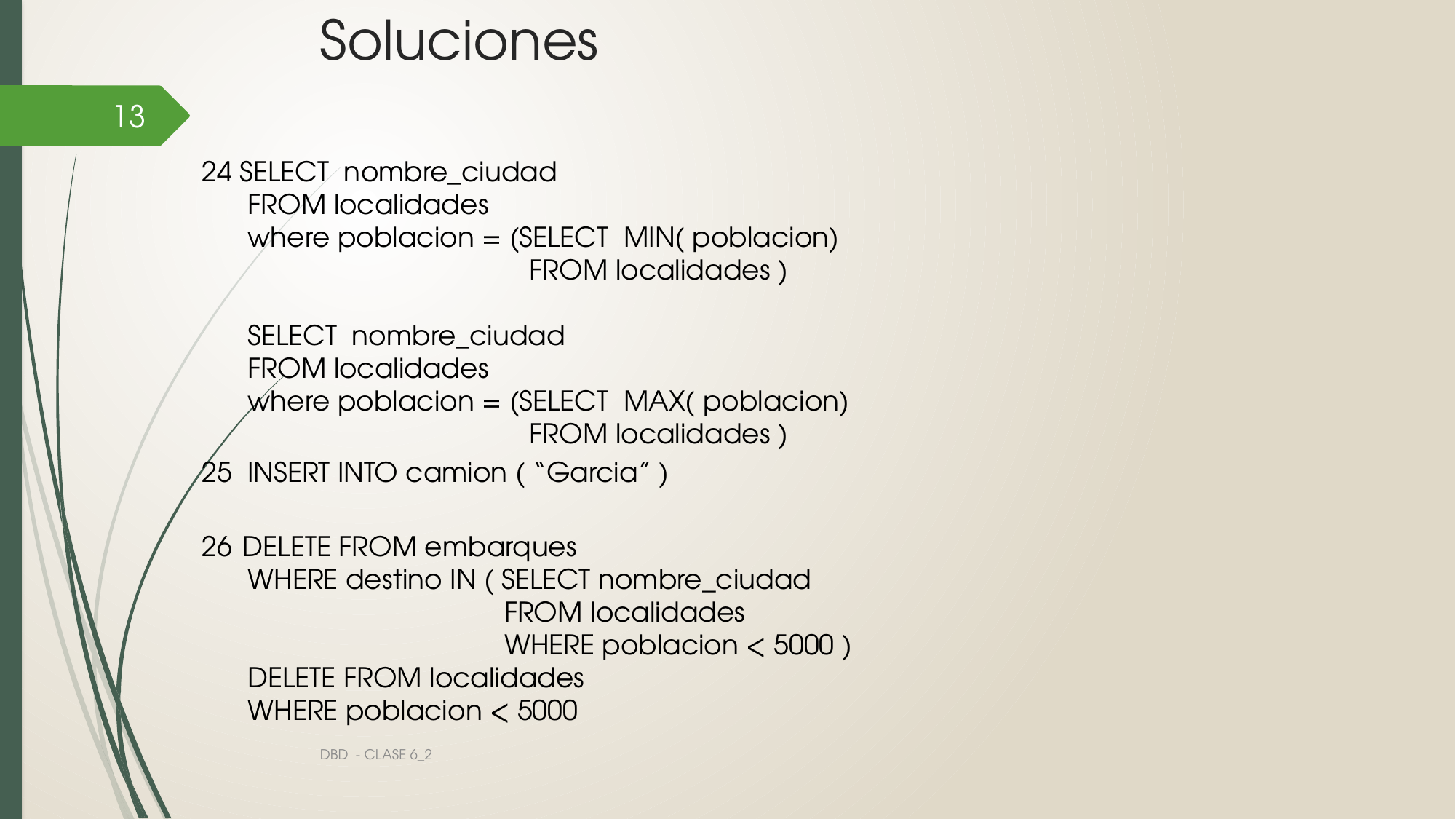

# Soluciones
13
24 SELECT  nombre_ciudad
      FROM localidades
      where poblacion = (SELECT  MIN( poblacion)
			FROM localidades )

      SELECT  nombre_ciudad
      FROM localidades
      where poblacion = (SELECT  MAX( poblacion)
			FROM localidades )

25  INSERT INTO camion ( “Garcia” )
DELETE FROM embarques
      WHERE destino IN ( SELECT nombre_ciudad
		           FROM localidades
		           WHERE poblacion < 5000 )
      DELETE FROM localidades
      WHERE poblacion < 5000

DBD  - CLASE 6_2